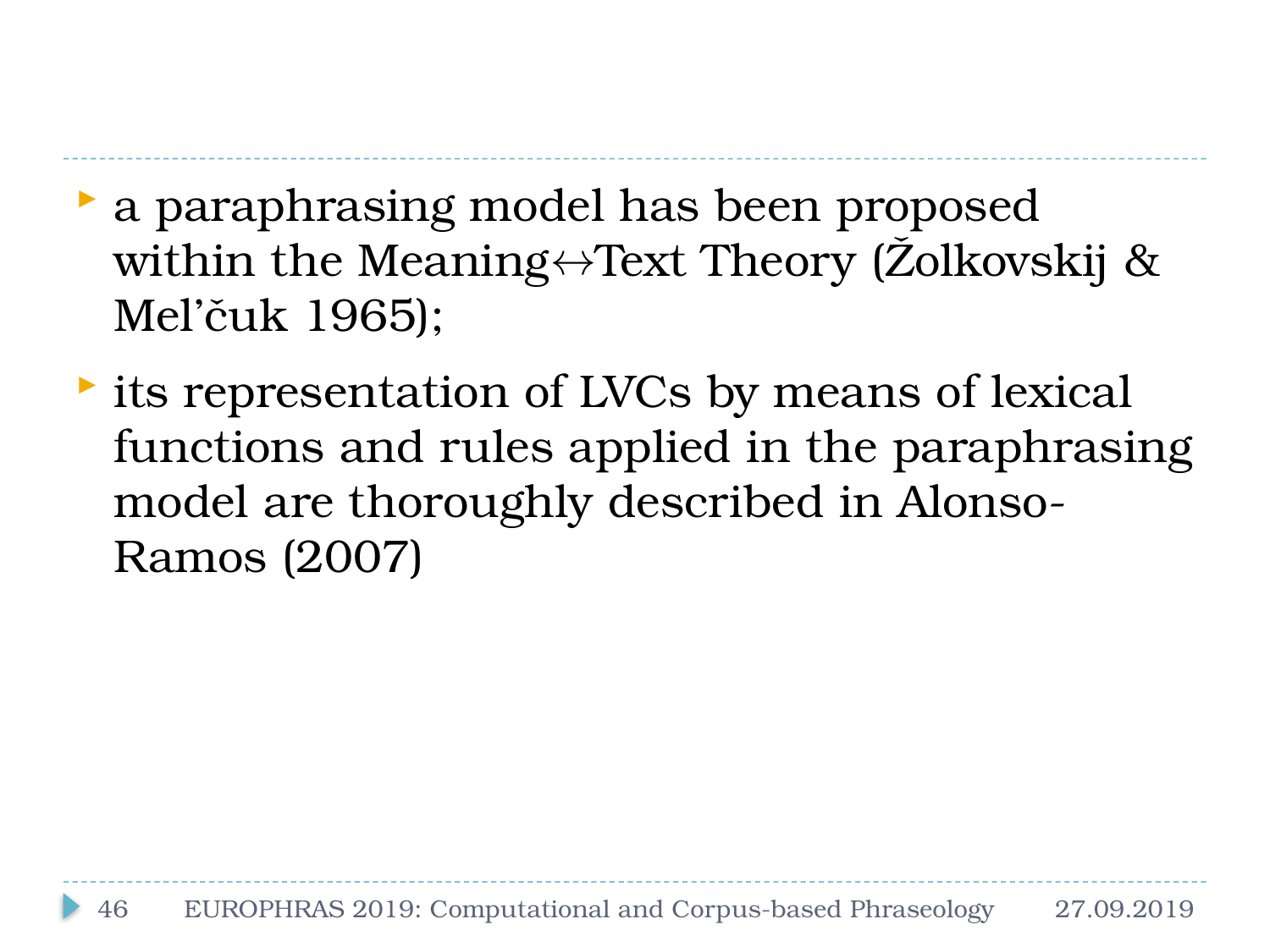

#
a paraphrasing model has been proposed within the Meaning↔Text Theory (Žolkovskij & Mel’čuk 1965);
its representation of LVCs by means of lexical functions and rules applied in the paraphrasing model are thoroughly described in Alonso-Ramos (2007)
46
EUROPHRAS 2019: Computational and Corpus-based Phraseology
27.09.2019